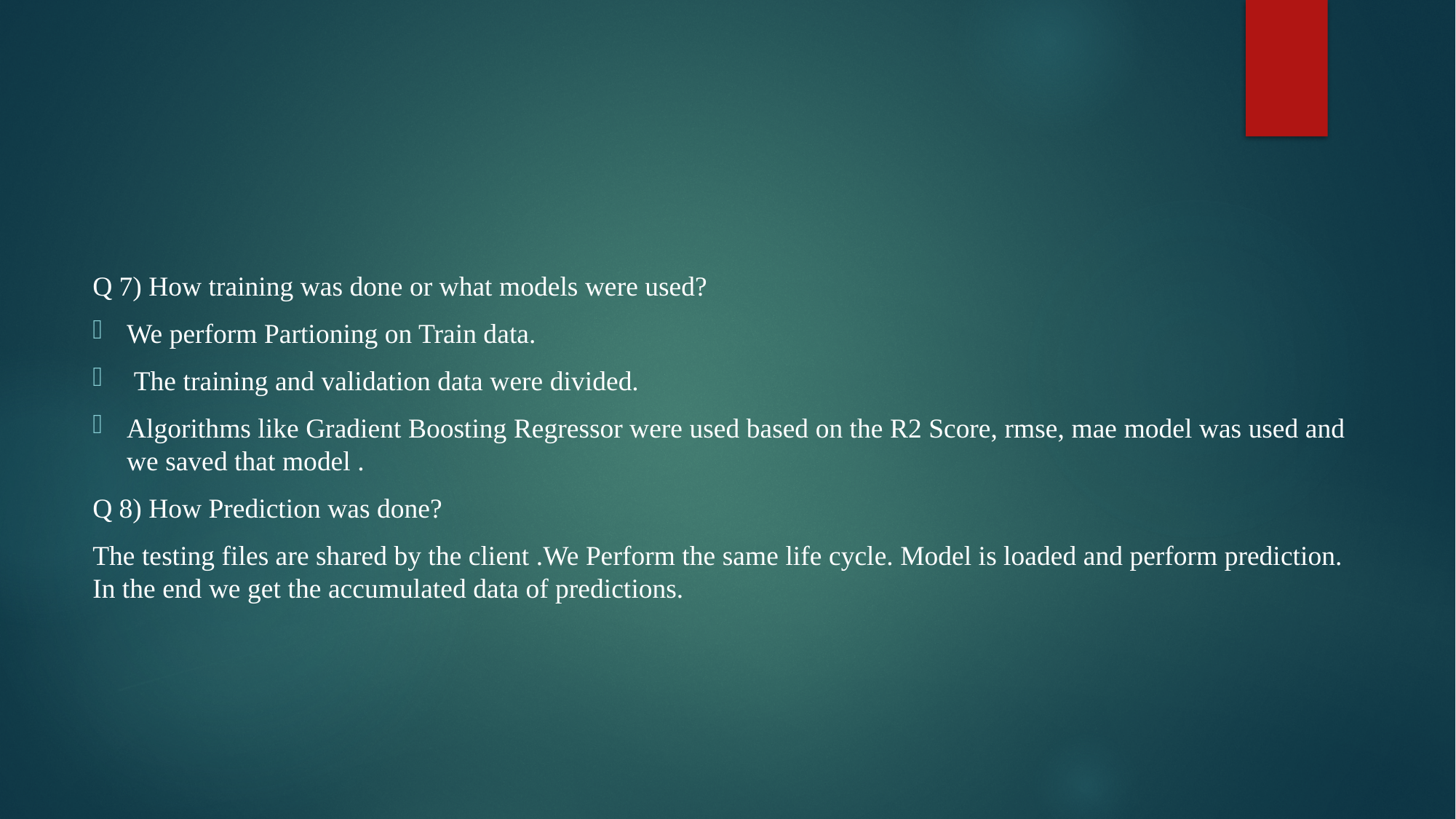

Q 7) How training was done or what models were used?
We perform Partioning on Train data.
 The training and validation data were divided.
Algorithms like Gradient Boosting Regressor were used based on the R2 Score, rmse, mae model was used and we saved that model .
Q 8) How Prediction was done?
The testing files are shared by the client .We Perform the same life cycle. Model is loaded and perform prediction. In the end we get the accumulated data of predictions.